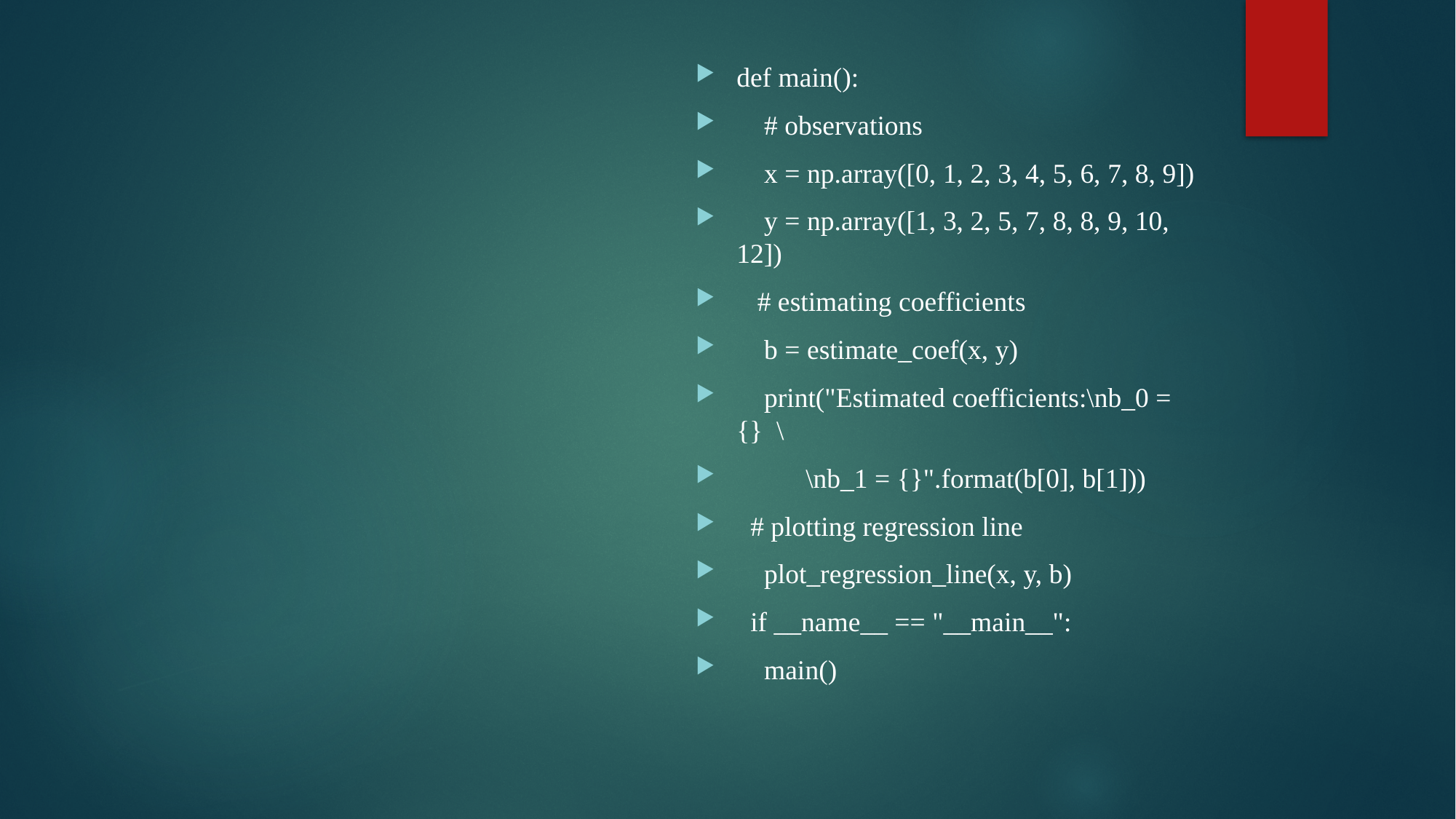

#
def main():
    # observations
    x = np.array([0, 1, 2, 3, 4, 5, 6, 7, 8, 9])
    y = np.array([1, 3, 2, 5, 7, 8, 8, 9, 10, 12])
   # estimating coefficients
    b = estimate_coef(x, y)
    print("Estimated coefficients:\nb_0 = {}  \
          \nb_1 = {}".format(b[0], b[1]))
  # plotting regression line
    plot_regression_line(x, y, b)
  if __name__ == "__main__":
    main()